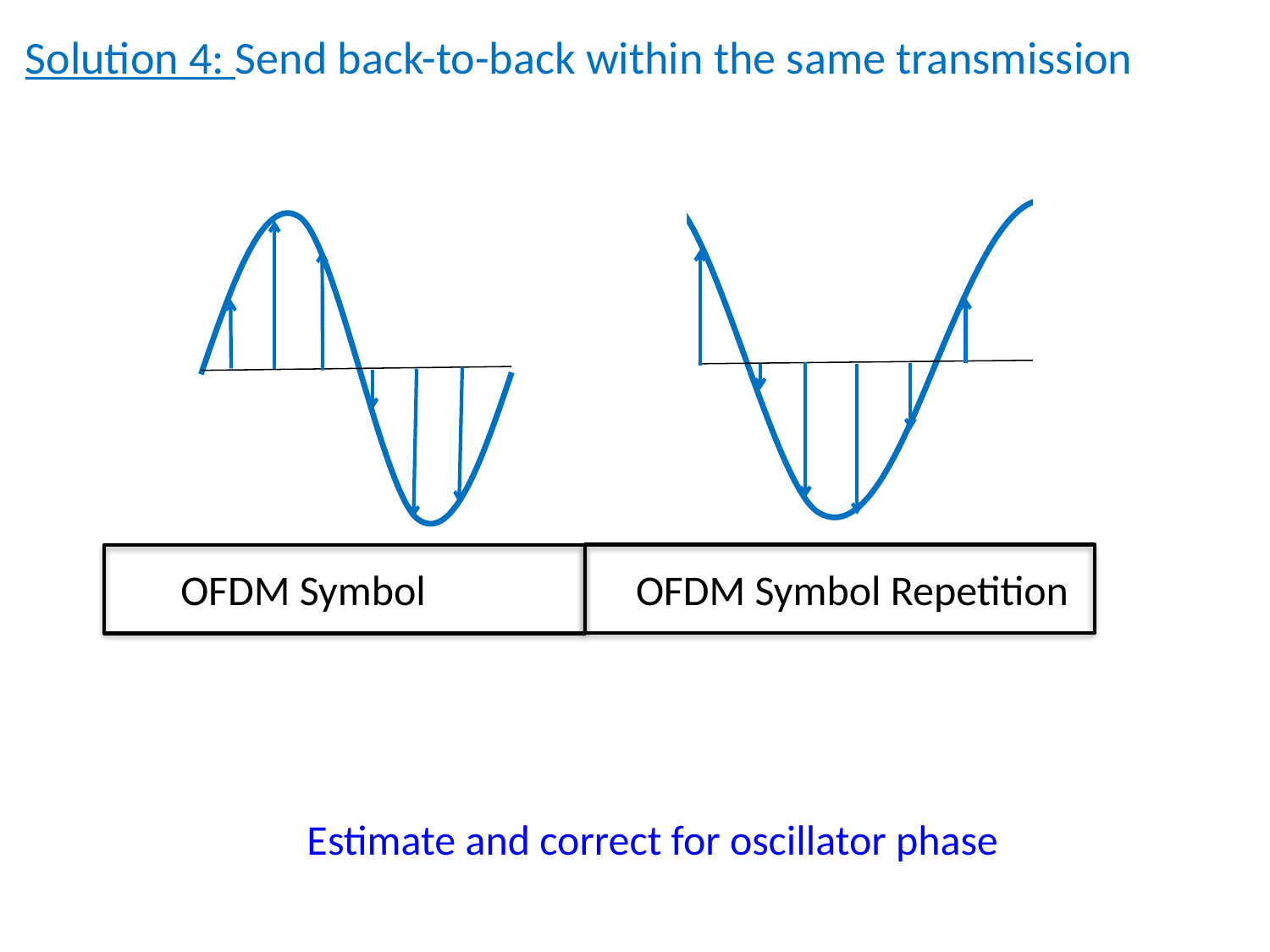

Solution 4: Send back-to-back within the same transmission

OFDM Symbol Repetition
OFDM Symbol
Estimate and correct for oscillator phase